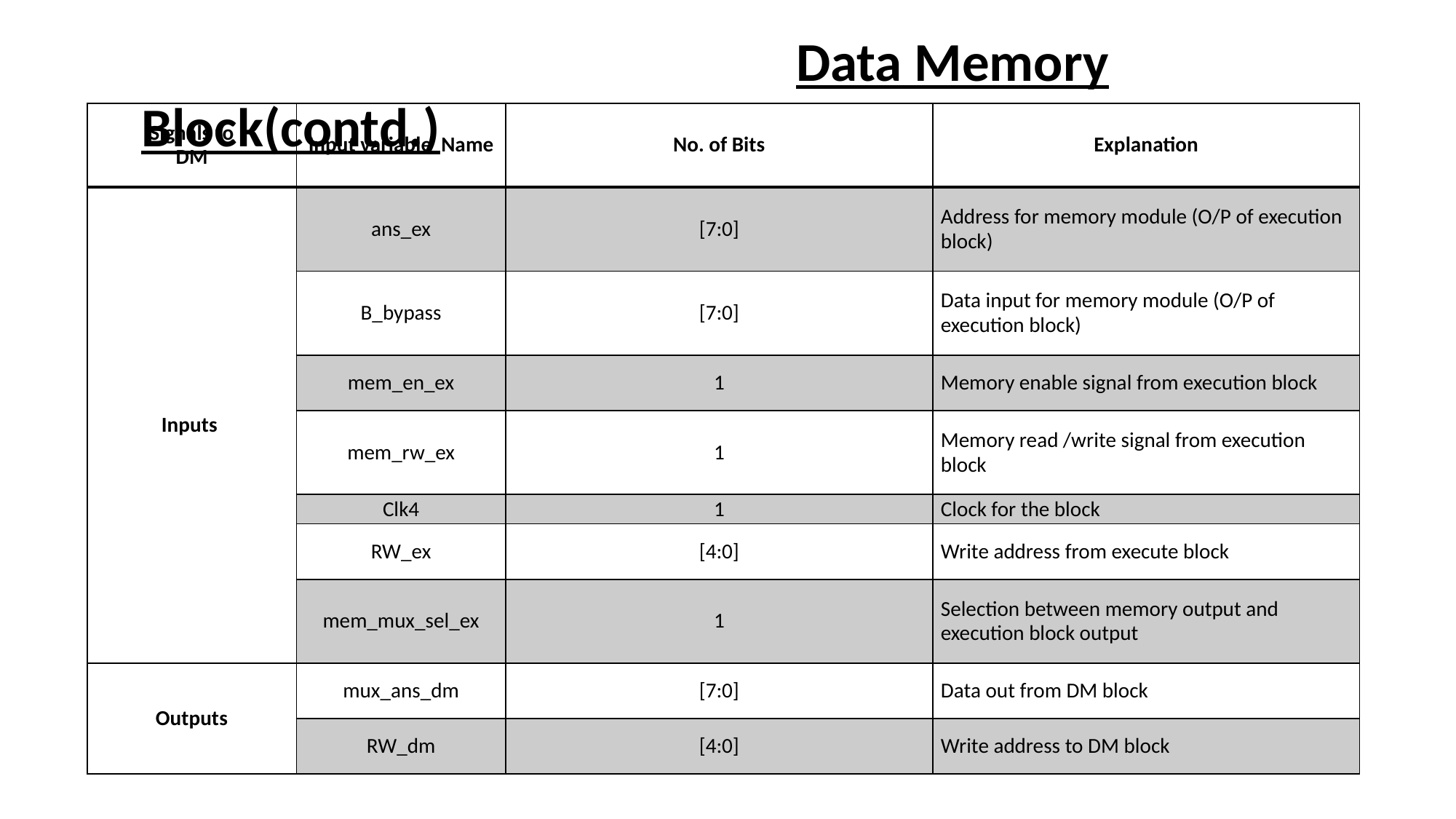

Data Memory Block(contd.)
| Signals to DM | Input variable Name | No. of Bits | Explanation |
| --- | --- | --- | --- |
| Inputs | ans\_ex | [7:0] | Address for memory module (O/P of execution block) |
|  | B\_bypass | [7:0] | Data input for memory module (O/P of execution block) |
|  | mem\_en\_ex | 1 | Memory enable signal from execution block |
|  | mem\_rw\_ex | 1 | Memory read /write signal from execution block |
|  | Clk4 | 1 | Clock for the block |
|  | RW\_ex | [4:0] | Write address from execute block |
|  | mem\_mux\_sel\_ex | 1 | Selection between memory output and execution block output |
| Outputs | mux\_ans\_dm | [7:0] | Data out from DM block |
|  | RW\_dm | [4:0] | Write address to DM block |